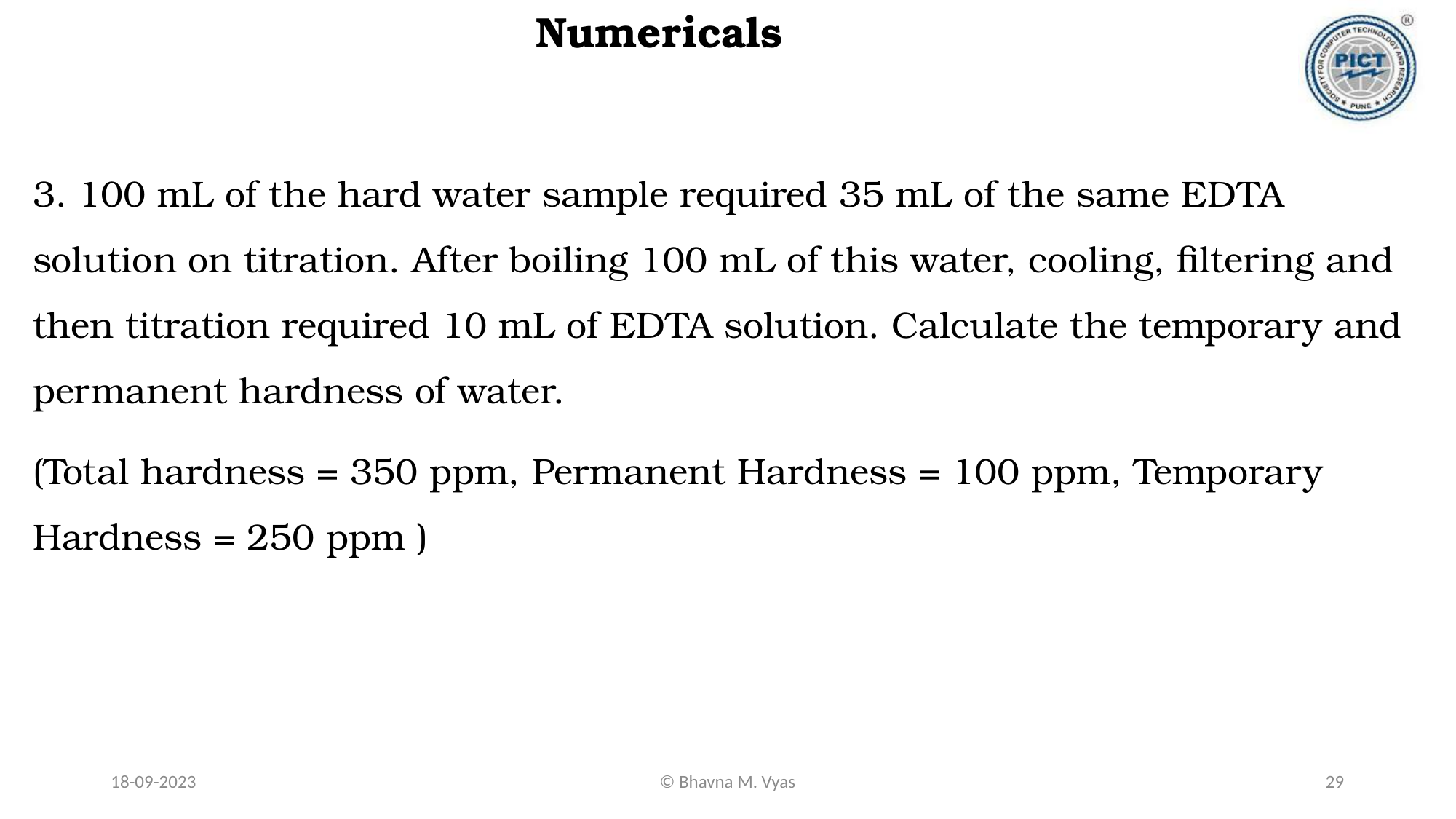

# Numericals
3. 100 mL of the hard water sample required 35 mL of the same EDTA solution on titration. After boiling 100 mL of this water, cooling, filtering and then titration required 10 mL of EDTA solution. Calculate the temporary and permanent hardness of water.
(Total hardness = 350 ppm, Permanent Hardness = 100 ppm, Temporary  Hardness = 250 ppm )

18-09-2023
© Bhavna M. Vyas
29